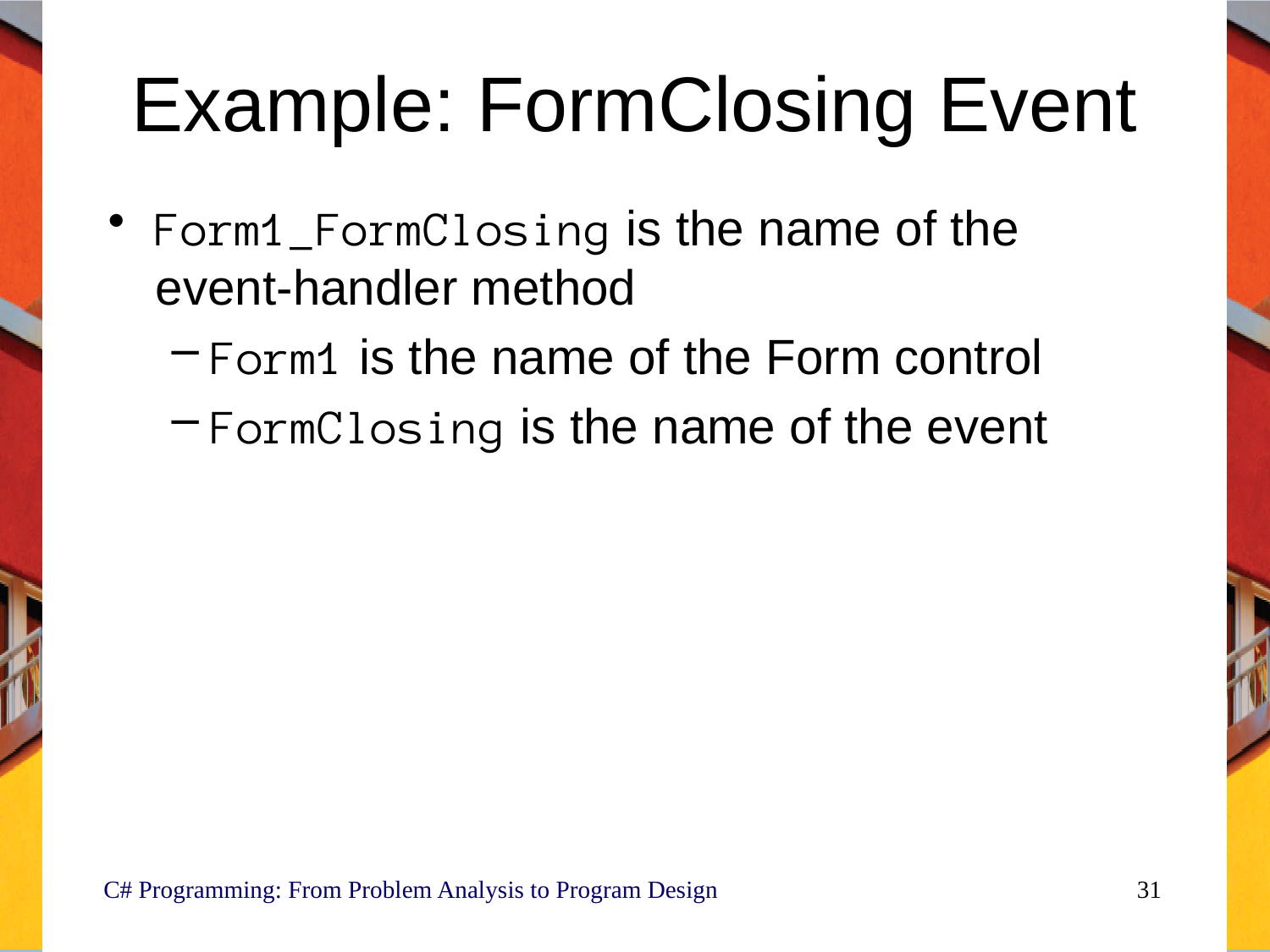

# Example: FormClosing Event
Form1_FormClosing is the name of the event-handler method
Form1 is the name of the Form control
FormClosing is the name of the event
 C# Programming: From Problem Analysis to Program Design
31